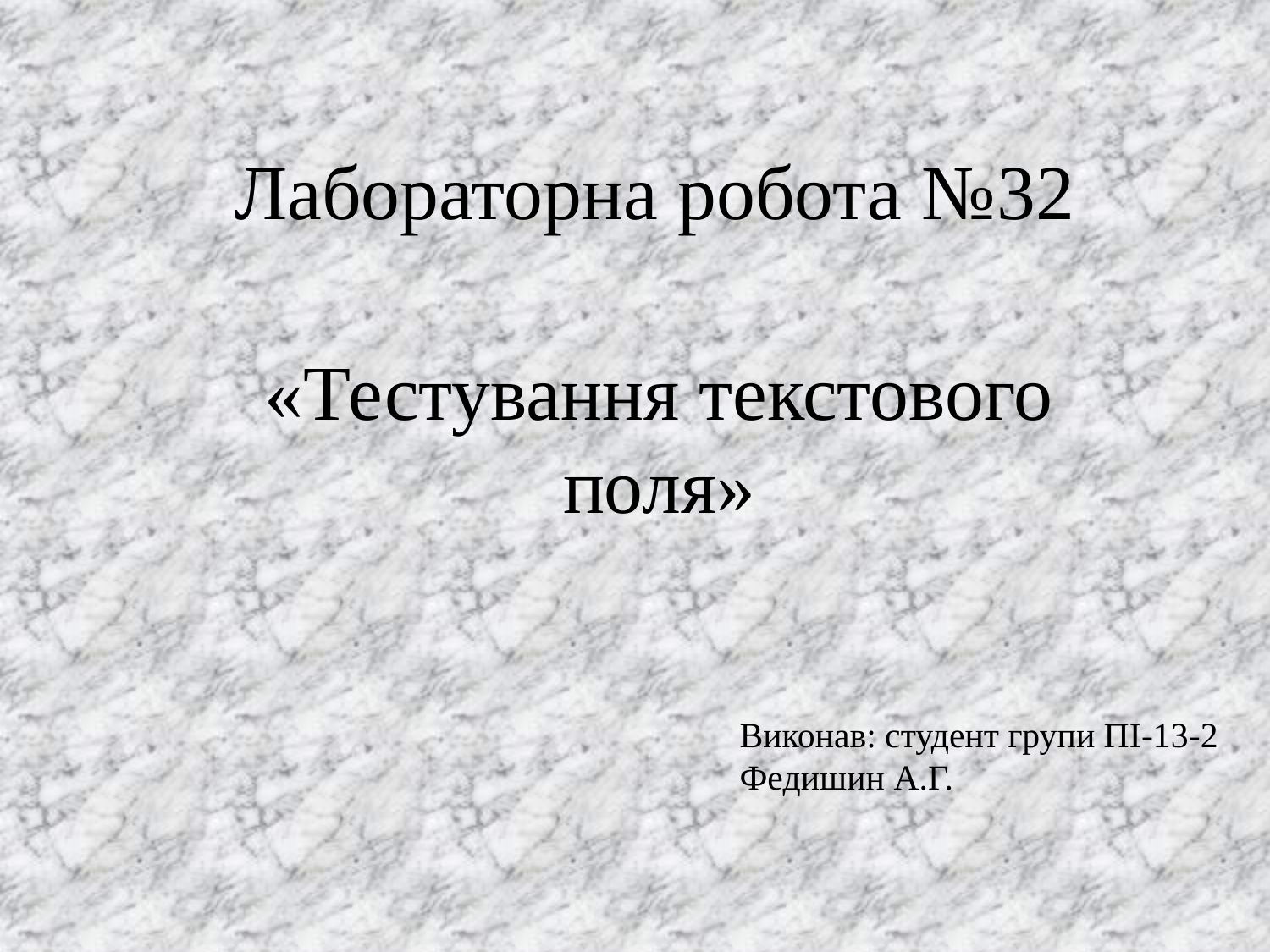

Лабораторна робота №32
«Тестування текстового поля»
Виконав: студент групи ПІ-13-2
Федишин А.Г.